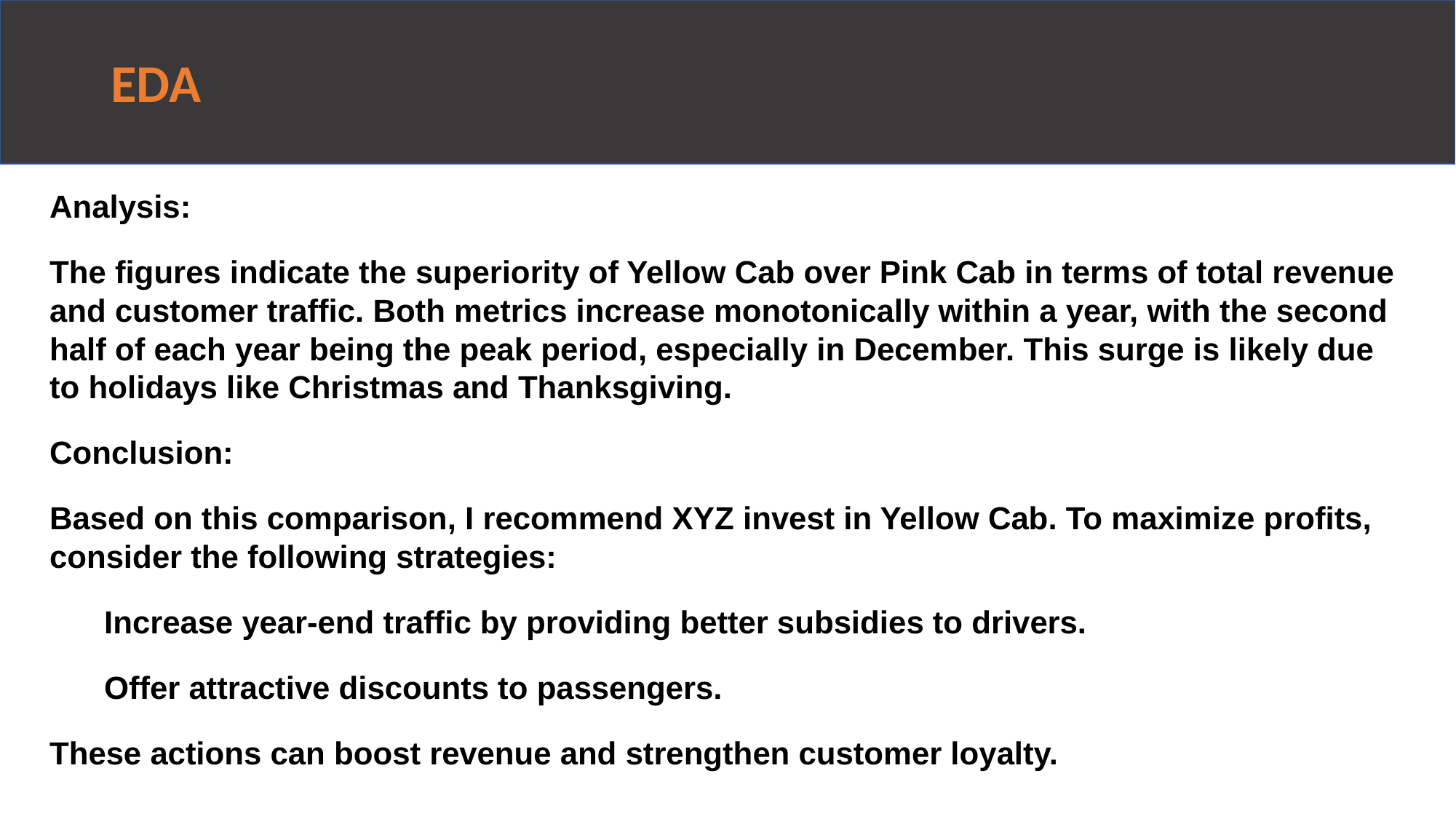

# EDA
Analysis:
The figures indicate the superiority of Yellow Cab over Pink Cab in terms of total revenue and customer traffic. Both metrics increase monotonically within a year, with the second half of each year being the peak period, especially in December. This surge is likely due to holidays like Christmas and Thanksgiving.
Conclusion:
Based on this comparison, I recommend XYZ invest in Yellow Cab. To maximize profits, consider the following strategies:
Increase year-end traffic by providing better subsidies to drivers.
Offer attractive discounts to passengers.
These actions can boost revenue and strengthen customer loyalty.